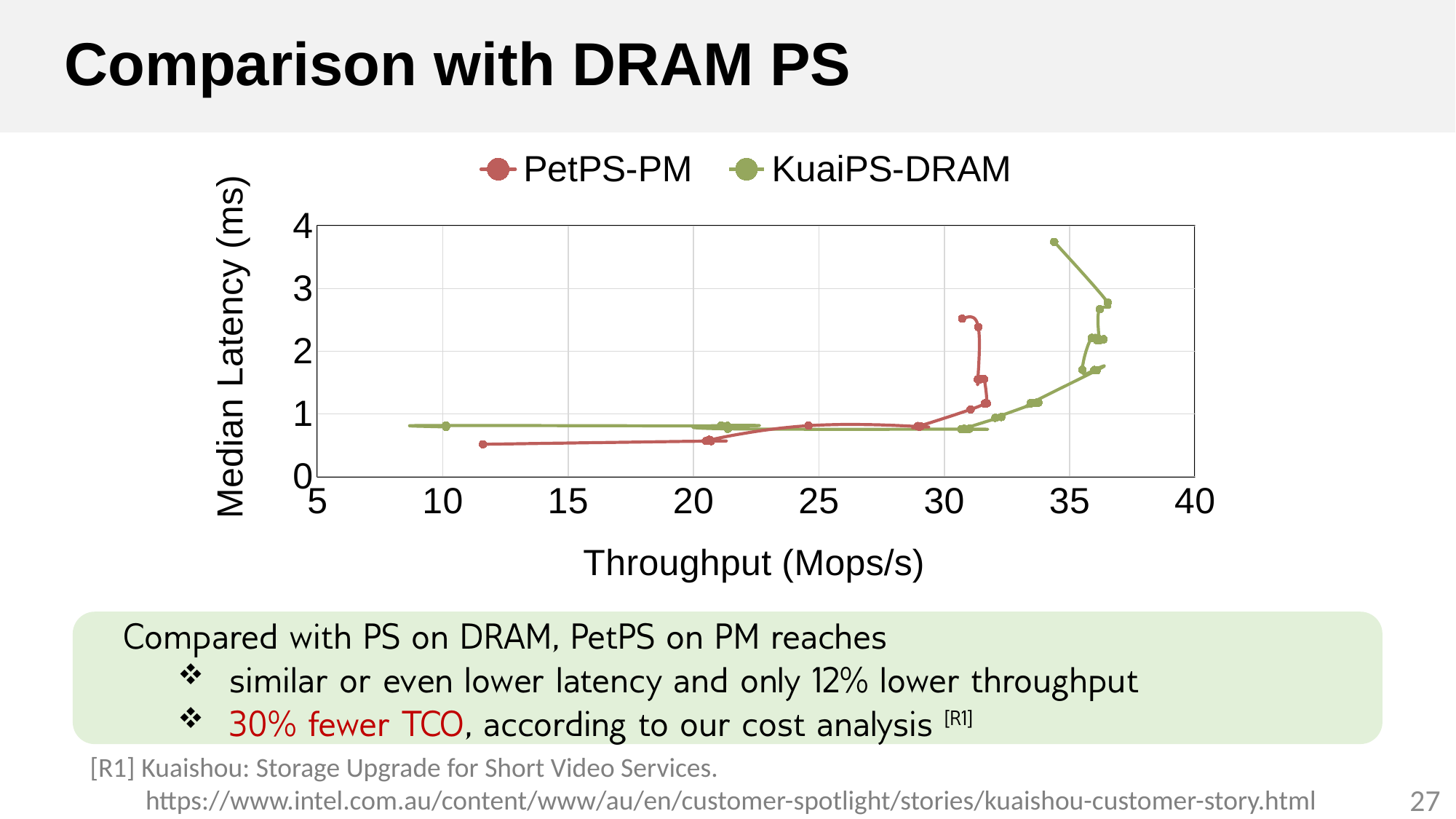

# Comparison with DRAM PS

### Chart

| Category |  |  |
|---|---|---|
Compared with PS on DRAM, PetPS on PM reaches
 similar or even lower latency and only 12% lower throughput
 30% fewer TCO, according to our cost analysis [R1]
[R1] Kuaishou: Storage Upgrade for Short Video Services.
         https://www.intel.com.au/content/www/au/en/customer-spotlight/stories/kuaishou-customer-story.html
27